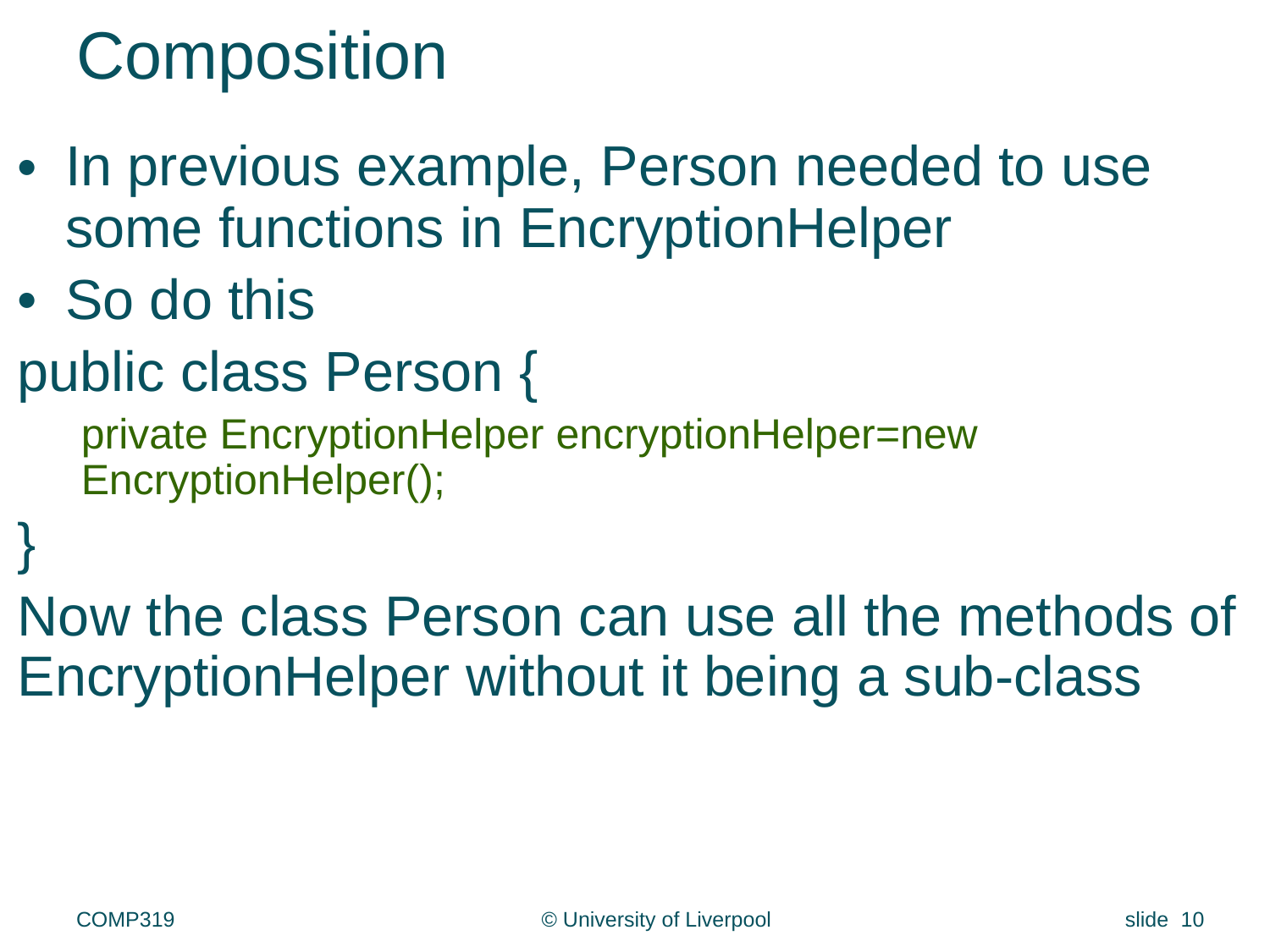

# Composition
In previous example, Person needed to use some functions in EncryptionHelper
So do this
public class Person {
private EncryptionHelper encryptionHelper=new EncryptionHelper();
}
Now the class Person can use all the methods of EncryptionHelper without it being a sub-class
COMP319
© University of Liverpool
slide  10